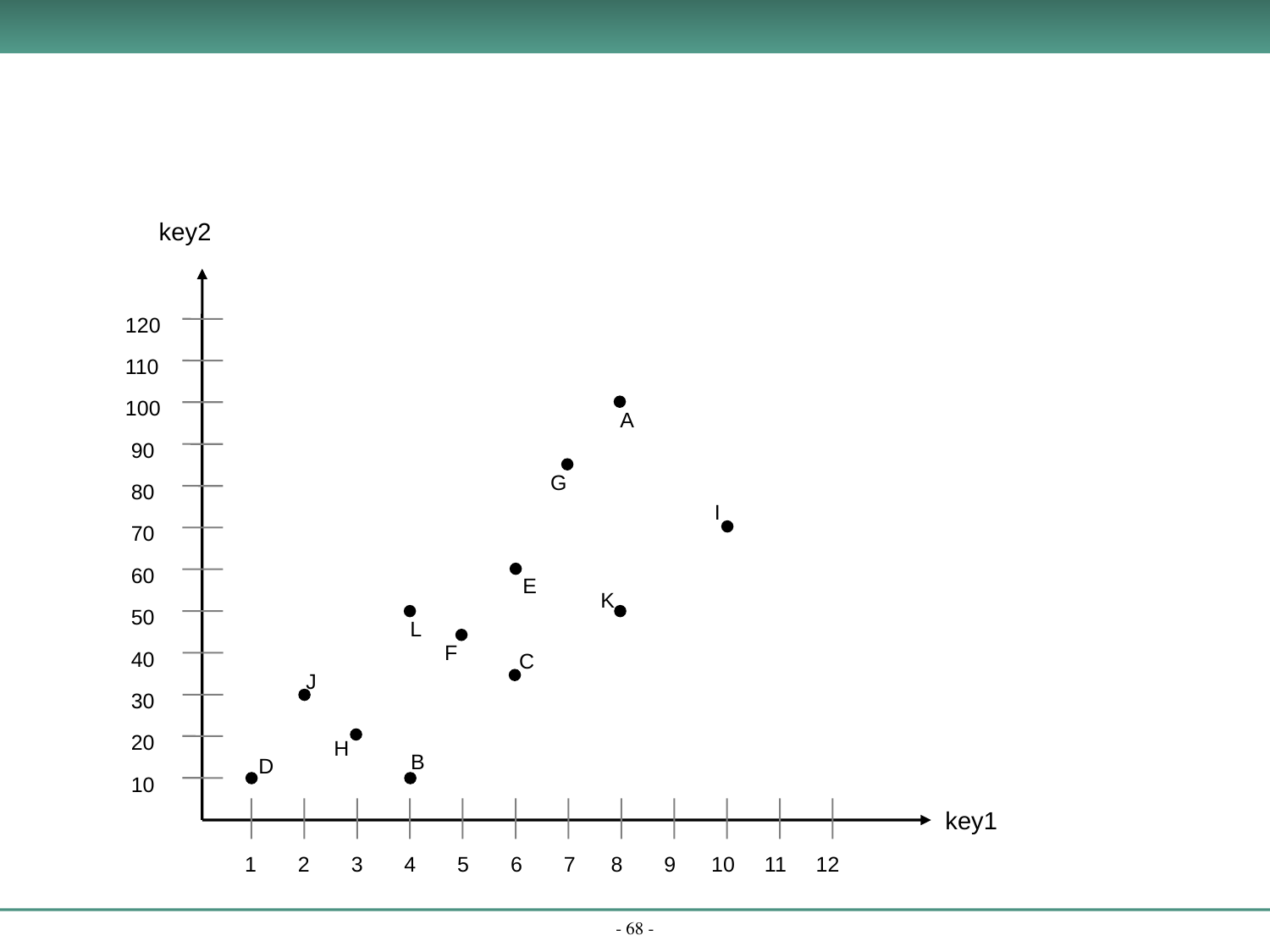

key2

120
110
100
 90
 80
 70
 60
 50
 40
 30
 20
 10

A

G

I

E
K

L

F
C
J

H
B
D

key1

1       2       3       4       5       6       7      8       9      10     11     12